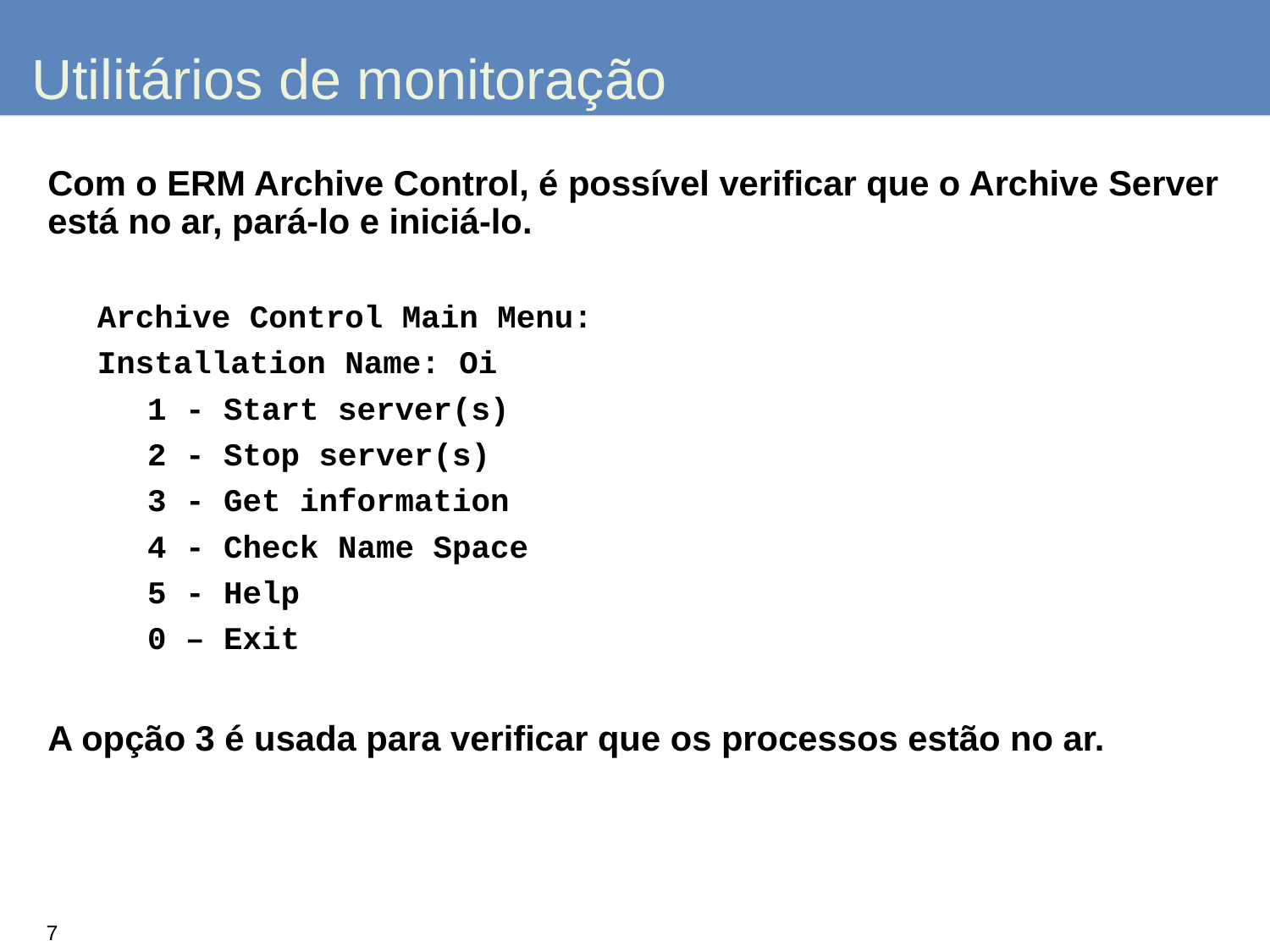

# Utilitários de monitoração
Com o ERM Archive Control, é possível verificar que o Archive Server está no ar, pará-lo e iniciá-lo.

Archive Control Main Menu:
Installation Name: Oi
1 - Start server(s)
2 - Stop server(s)
3 - Get information
4 - Check Name Space
5 - Help
0 – Exit

A opção 3 é usada para verificar que os processos estão no ar.
7